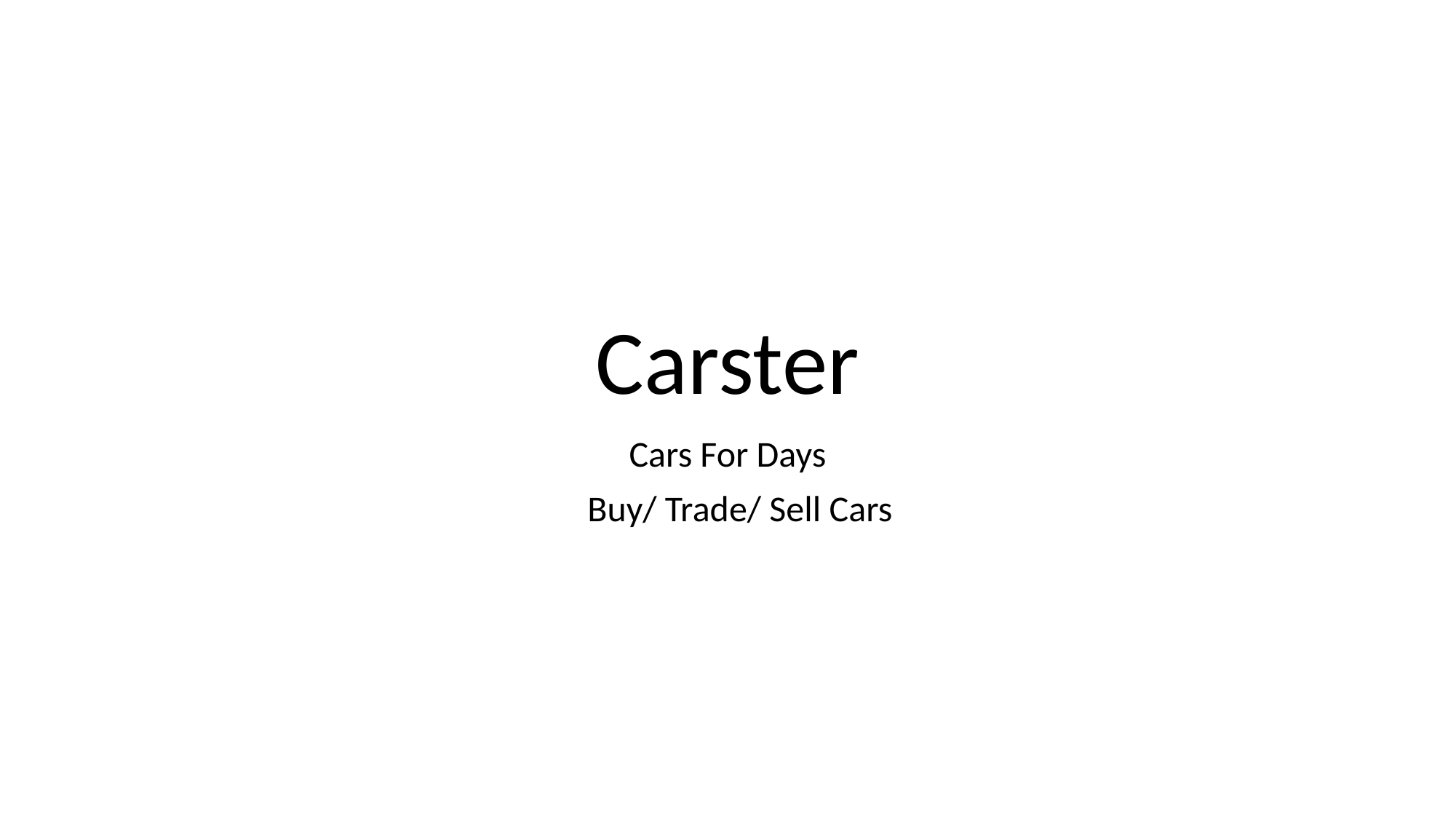

# Carster
Cars For Days
   Buy/ Trade/ Sell Cars